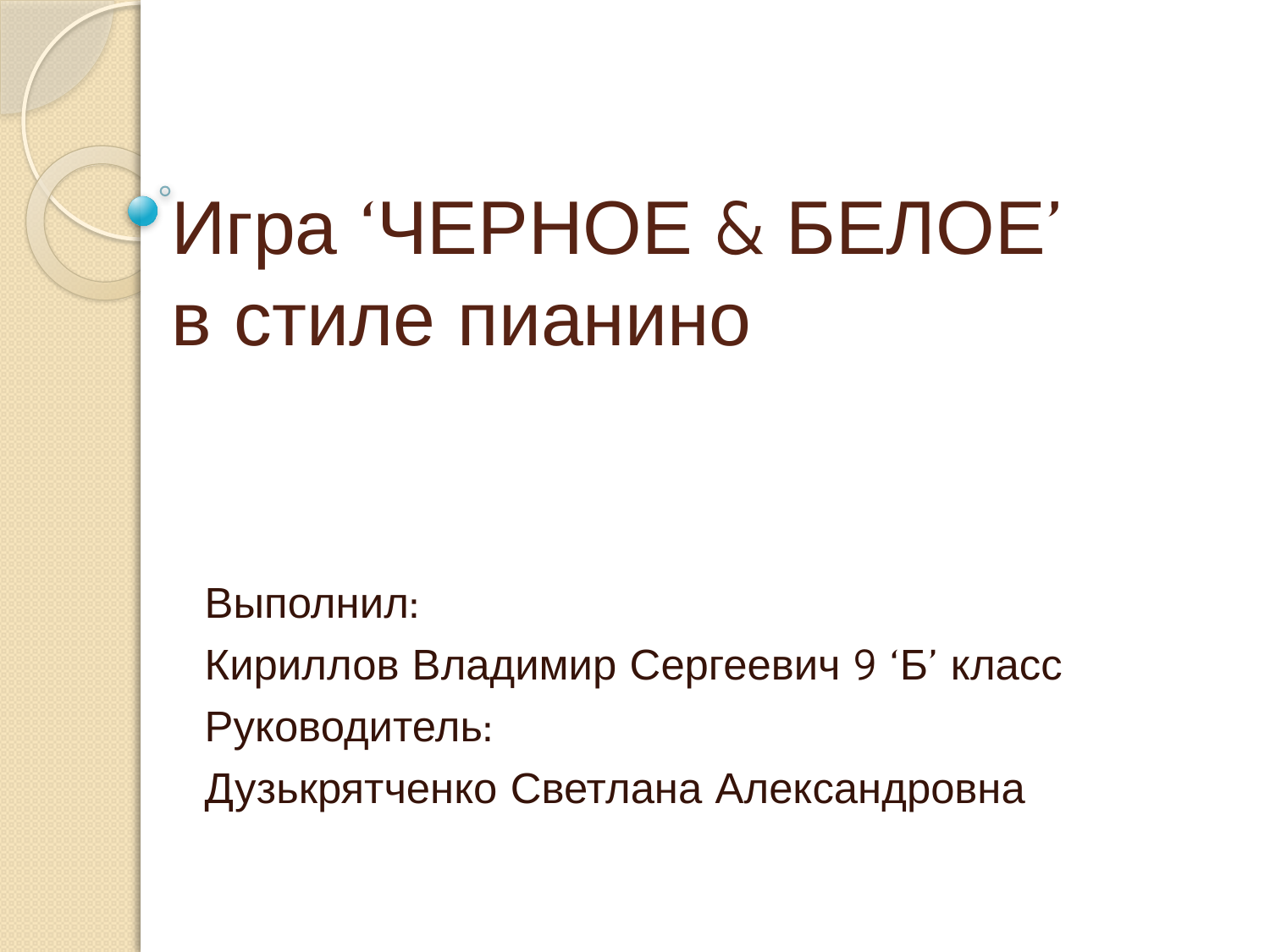

# Игра ‘ЧЕРНОЕ & БЕЛОЕ’ в стиле пианино
Выполнил:
Кириллов Владимир Сергеевич 9 ‘Б’ класс
Руководитель:
Дузькрятченко Светлана Александровна